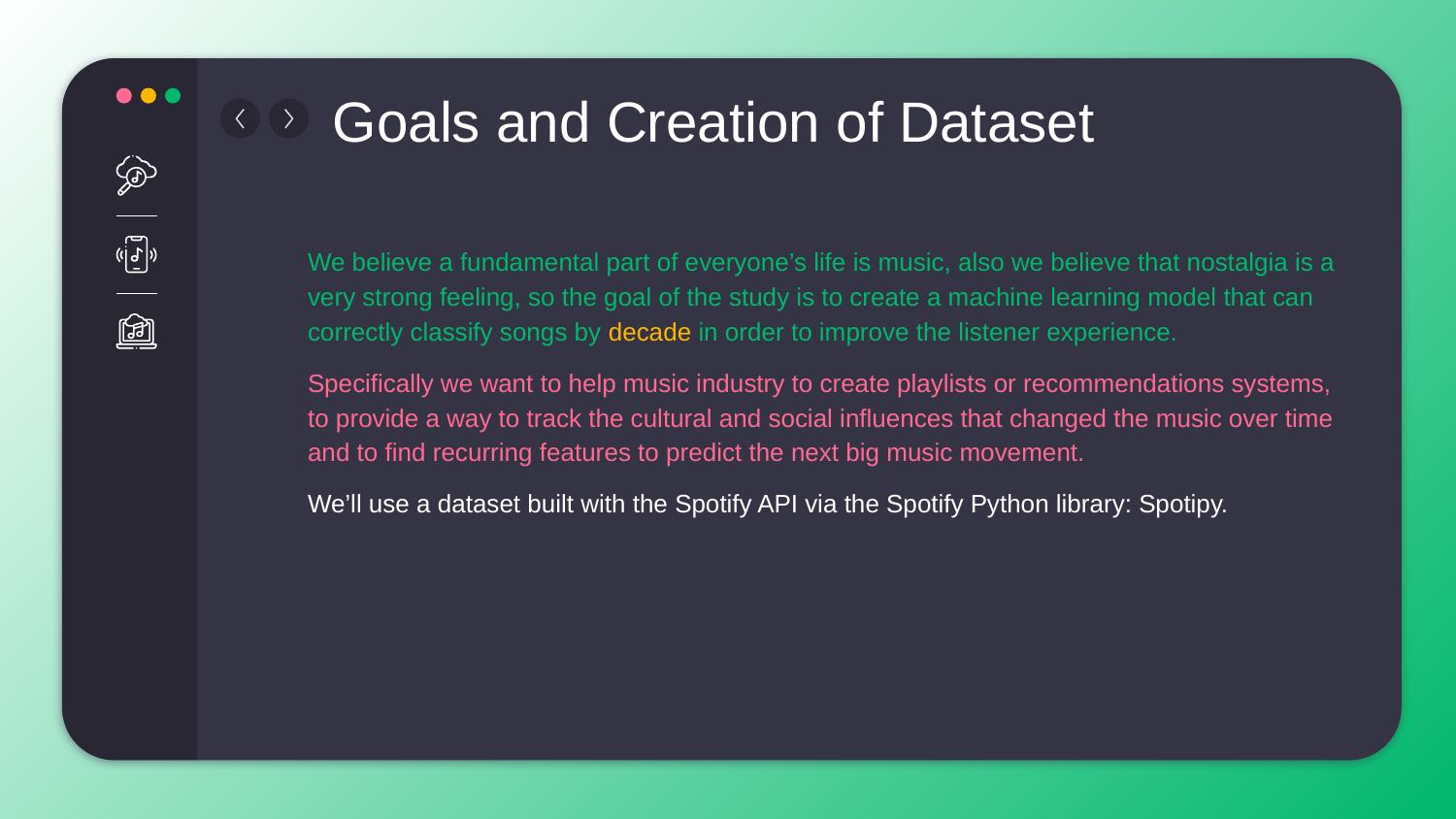

# Goals and Creation of Dataset

We believe a fundamental part of everyone’s life is music, also we believe that nostalgia is a very strong feeling, so the goal of the study is to create a machine learning model that can correctly classify songs by decade in order to improve the listener experience.
Specifically we want to help music industry to create playlists or recommendations systems, to provide a way to track the cultural and social influences that changed the music over time and to find recurring features to predict the next big music movement.
We’ll use a dataset built with the Spotify API via the Spotify Python library: Spotipy.